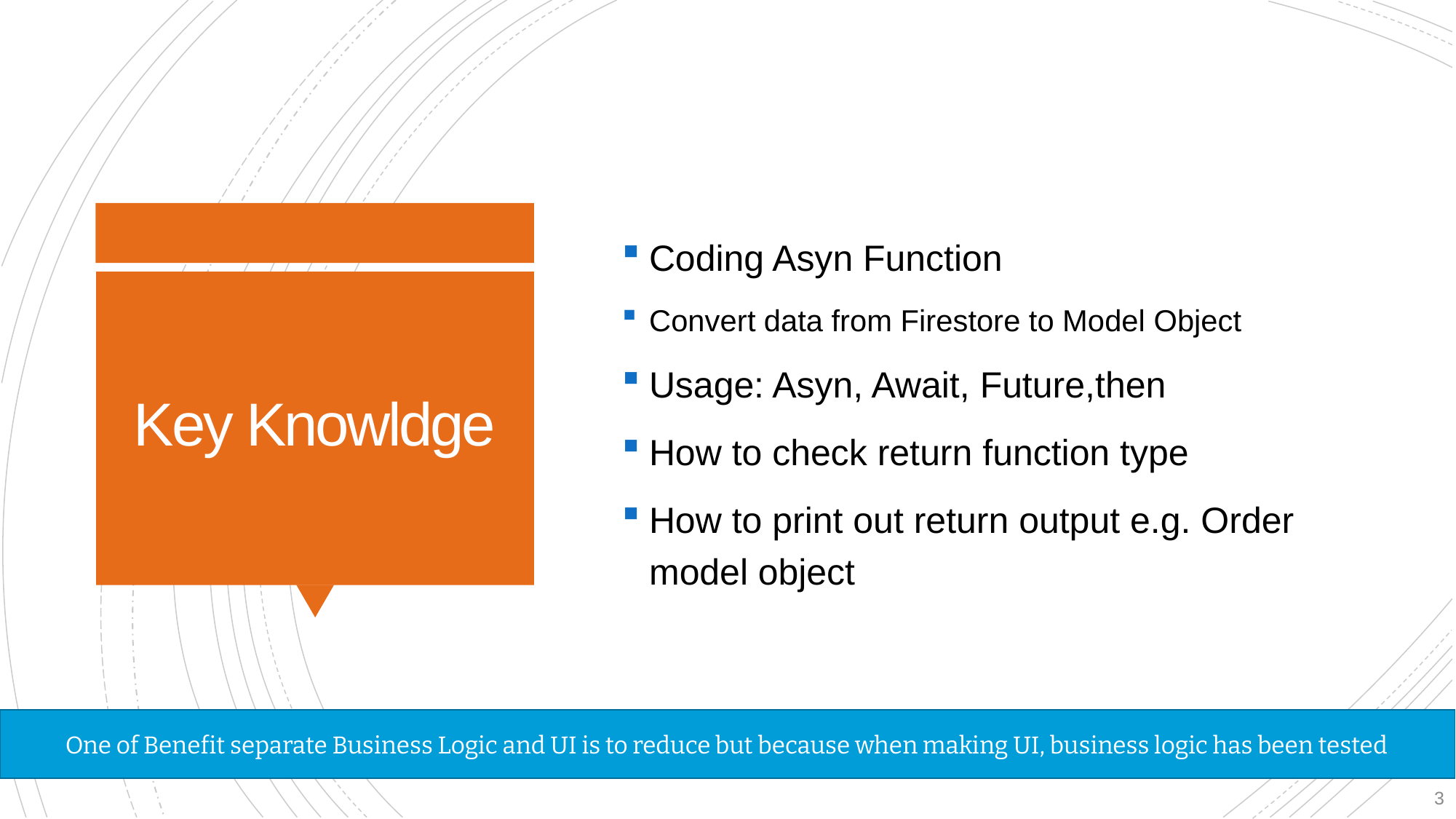

Coding Asyn Function
Convert data from Firestore to Model Object
Usage: Asyn, Await, Future,then
How to check return function type
How to print out return output e.g. Order model object
# Key Knowldge
One of Benefit separate Business Logic and UI is to reduce but because when making UI, business logic has been tested
3